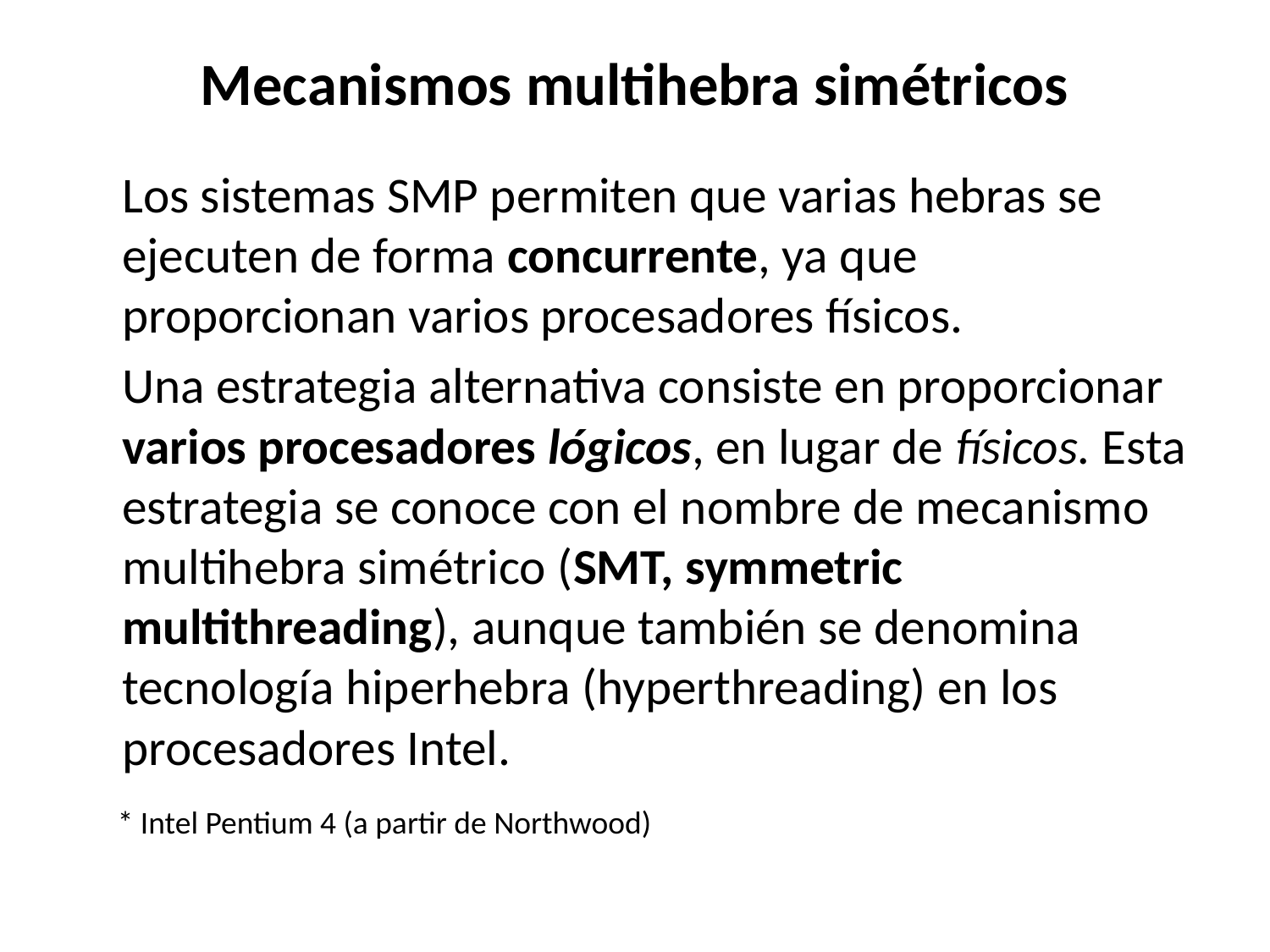

# Mecanismos multihebra simétricos
	Los sistemas SMP permiten que varias hebras se ejecuten de forma concurrente, ya que proporcionan varios procesadores físicos.
	Una estrategia alternativa consiste en proporcionar varios procesadores lógicos, en lugar de físicos. Esta estrategia se conoce con el nombre de mecanismo multihebra simétrico (SMT, symmetric multithreading), aunque también se denomina tecnología hiperhebra (hyperthreading) en los procesadores Intel.

* Intel Pentium 4 (a partir de Northwood)